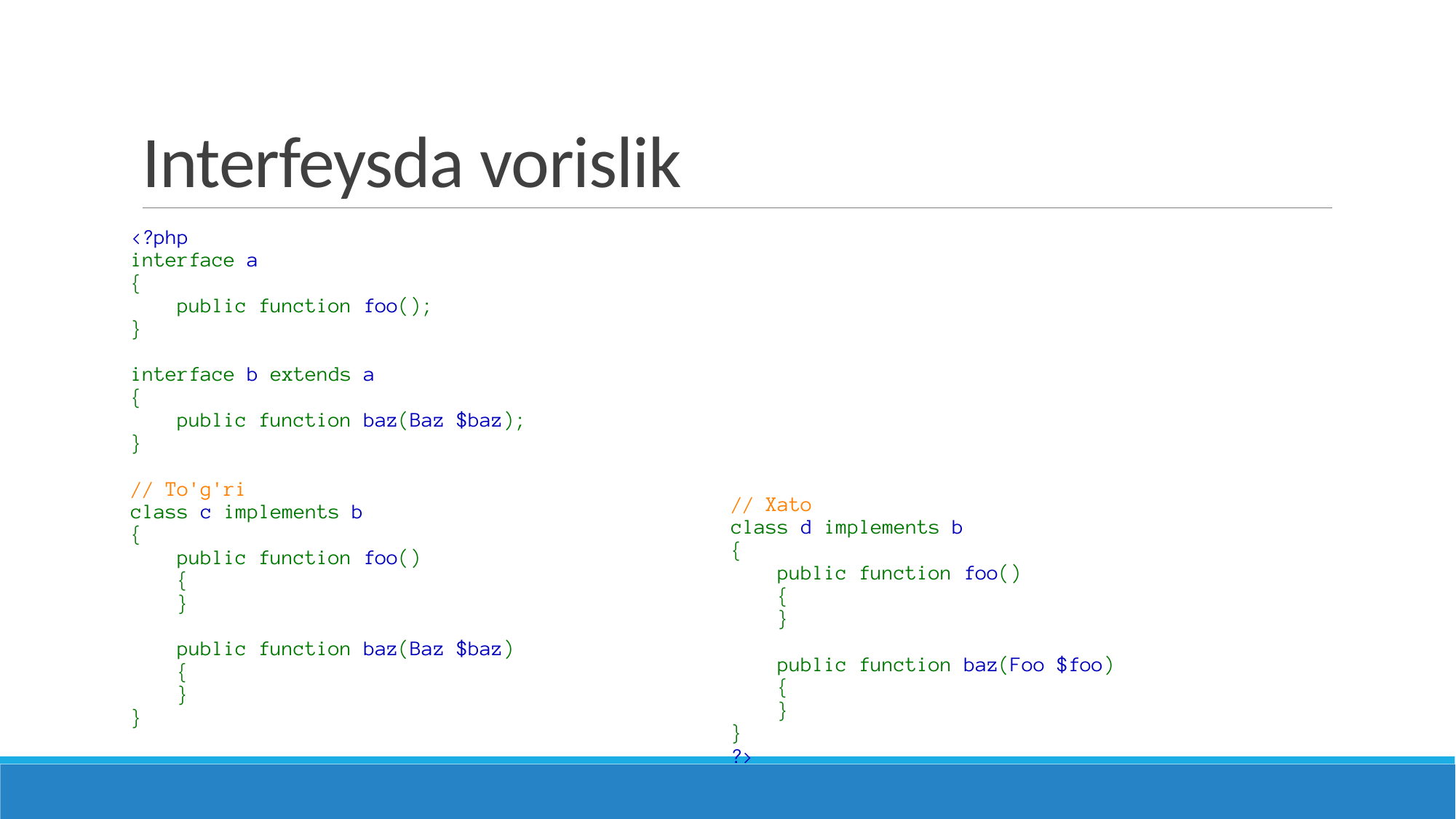

# Interfeysda vorislik
<?php
interface a
{
    public function foo();
}
interface b extends a
{
    public function baz(Baz $baz);
}
// To'g'ri
class c implements b
{
    public function foo()
    {
    }
    public function baz(Baz $baz)
    {
    }
}

// Xato
class d implements b
{
    public function foo()
    {
    }
    public function baz(Foo $foo)
    {
    }
}
?>